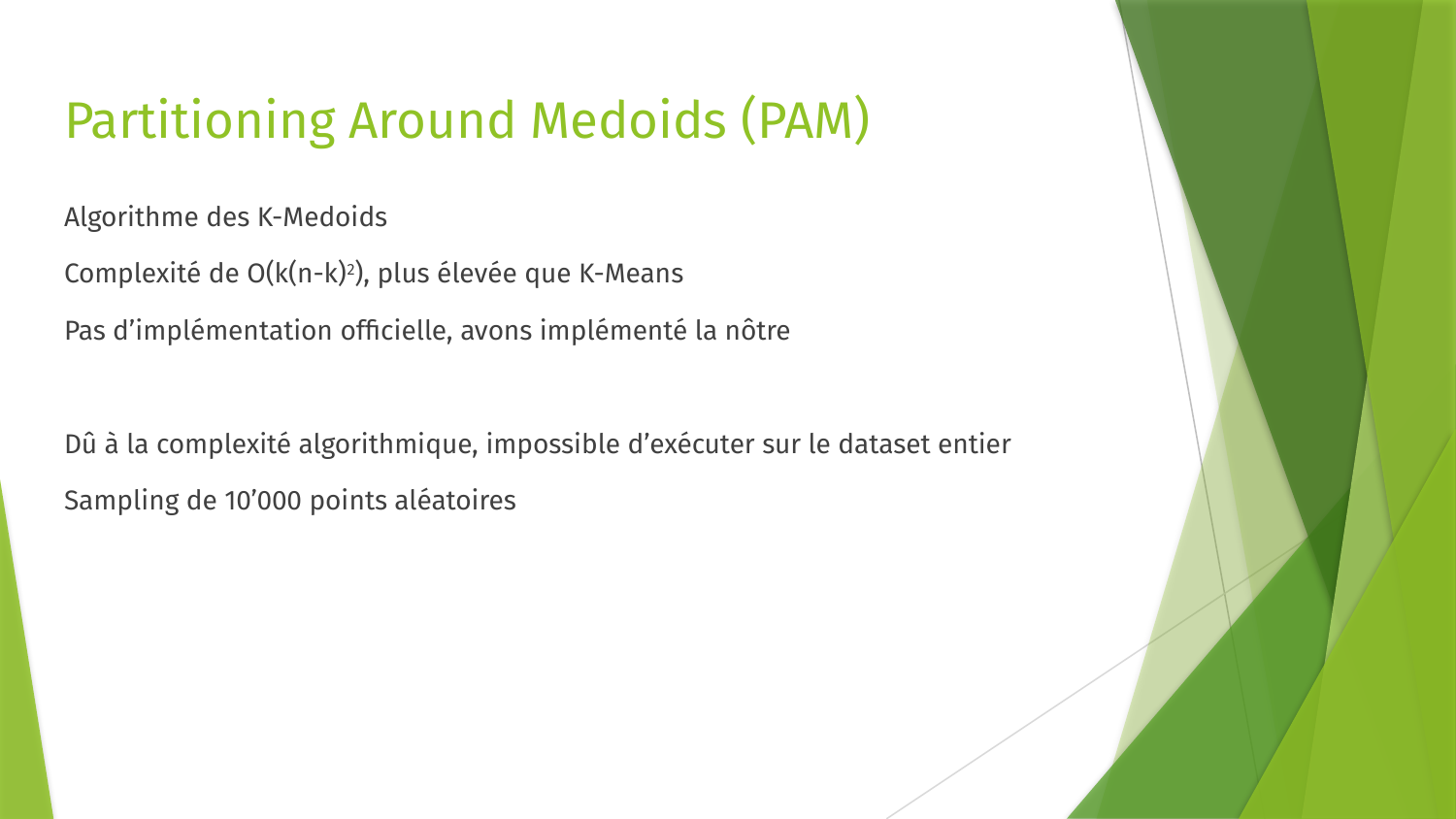

# Partitioning Around Medoids (PAM)
Algorithme des K-Medoids
Complexité de O(k(n-k)2), plus élevée que K-Means
Pas d’implémentation officielle, avons implémenté la nôtre

Dû à la complexité algorithmique, impossible d’exécuter sur le dataset entier
Sampling de 10’000 points aléatoires